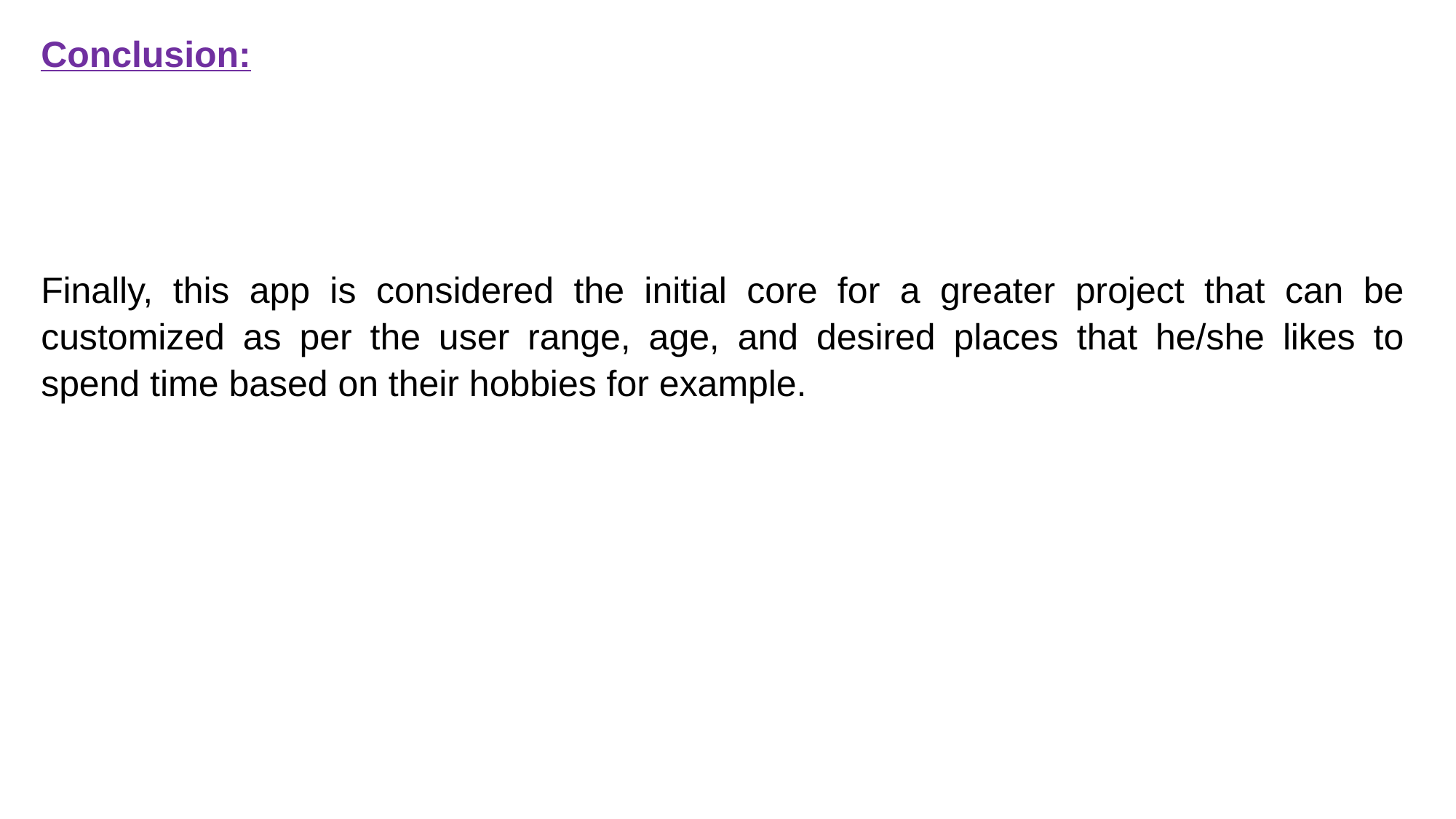

Conclusion:

Finally, this app is considered the initial core for a greater project that can be customized as per the user range, age, and desired places that he/she likes to spend time based on their hobbies for example.